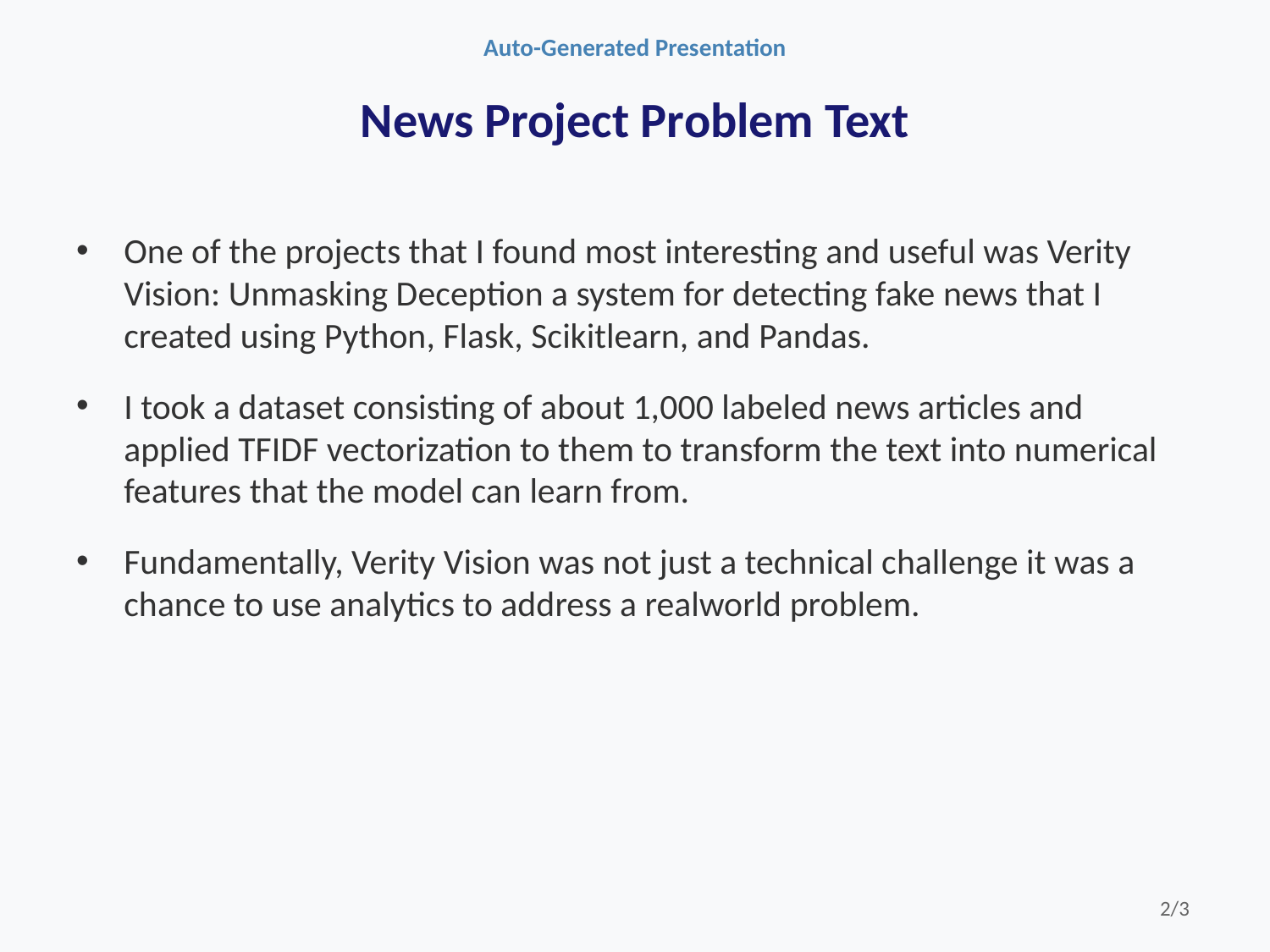

Auto-Generated Presentation
# News Project Problem Text
One of the projects that I found most interesting and useful was Verity Vision: Unmasking Deception a system for detecting fake news that I created using Python, Flask, Scikitlearn, and Pandas.
I took a dataset consisting of about 1,000 labeled news articles and applied TFIDF vectorization to them to transform the text into numerical features that the model can learn from.
Fundamentally, Verity Vision was not just a technical challenge it was a chance to use analytics to address a realworld problem.
2/3